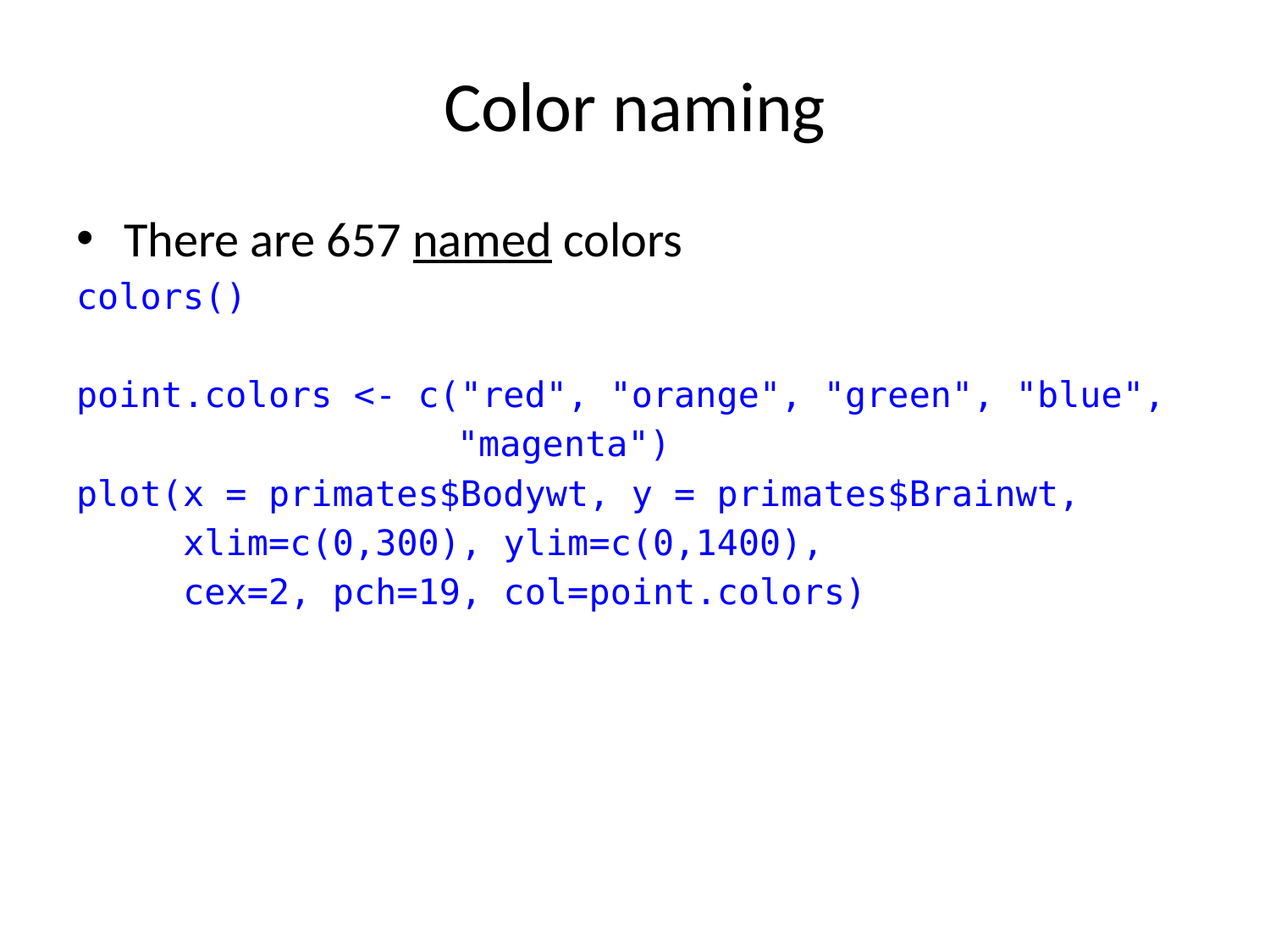

# Color naming
There are 657 named colors
colors()

point.colors <- c("red", "orange", "green", "blue",
			"magenta")
plot(x = primates$Bodywt, y = primates$Brainwt,
     xlim=c(0,300), ylim=c(0,1400),
     cex=2, pch=19, col=point.colors)